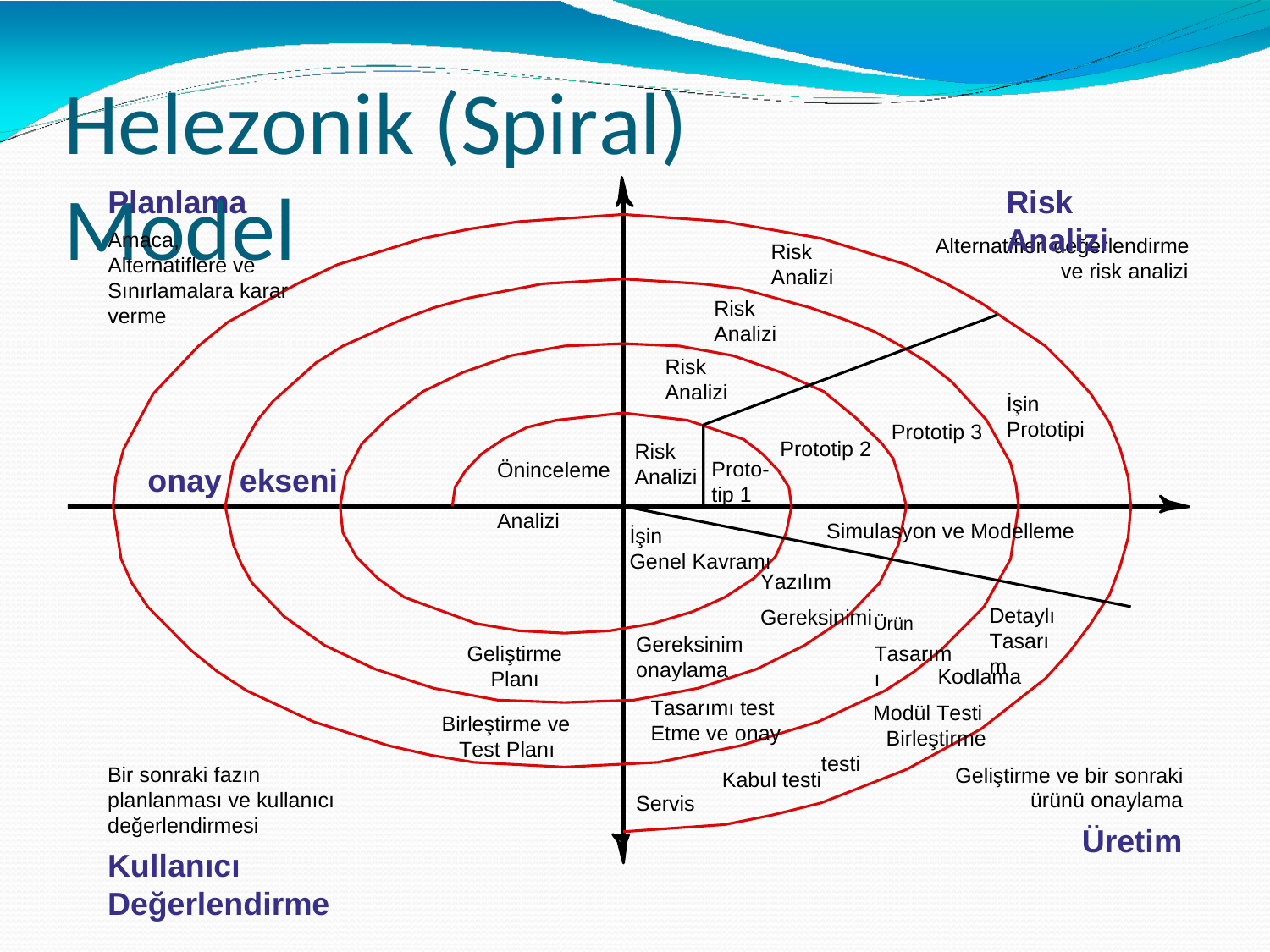

# Helezonik (Spiral) Model

Planlama
Risk Analizi

Amaca, Alternatiflere ve Sınırlamalara karar verme
Alternatifleri değerlendirme
ve risk analizi
Risk
Analizi
Risk
Analizi

Risk Analizi
İşin Prototipi
Prototip 3
Prototip 2
Risk Analizi
Proto-
tip 1
Öninceleme
onay  ekseni

Analizi
Simulasyon ve Modelleme
İşin
Genel Kavramı
Yazılım
GereksinimiÜrün
Tasarımı
Detaylı Tasarım
Gereksinim onaylama
Geliştirme
Planı
Kodlama Modül Testi
Birleştirme
Tasarımı test Etme ve onay
Birleştirme ve Test Planı
testi
Bir sonraki fazın planlanması ve kullanıcı değerlendirmesi
Kullanıcı Değerlendirme
Geliştirme ve bir sonraki
ürünü onaylama
Üretim
Kabul testi
Servis